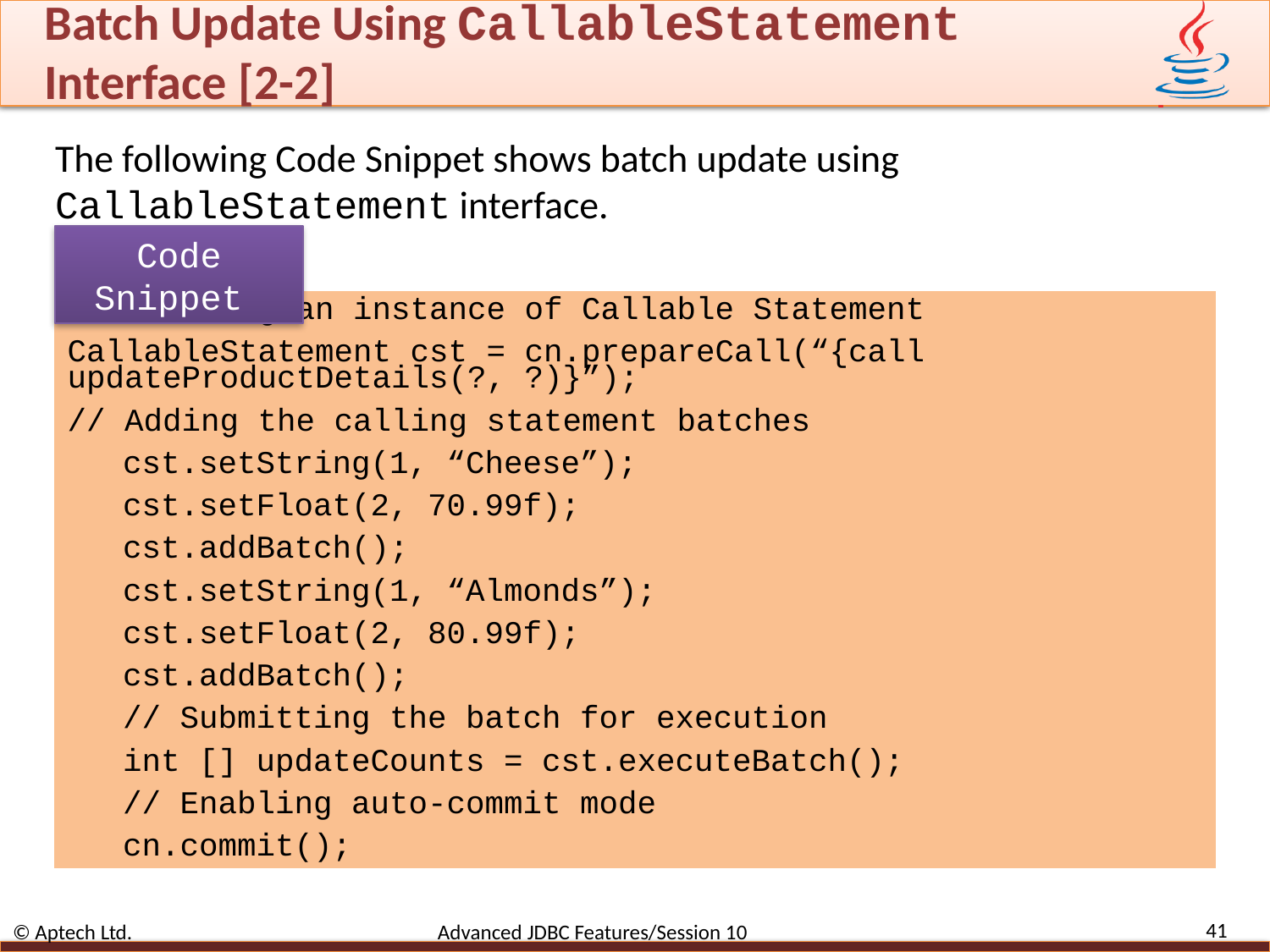

# Batch Update Using CallableStatement Interface [2-2]
The following Code Snippet shows batch update using CallableStatement interface.
Code Snippet
// Creating an instance of Callable Statement
CallableStatement cst = cn.prepareCall(“{call updateProductDetails(?, ?)}”);
// Adding the calling statement batches
cst.setString(1, “Cheese”);
cst.setFloat(2, 70.99f);
cst.addBatch();
cst.setString(1, “Almonds”);
cst.setFloat(2, 80.99f);
cst.addBatch();
// Submitting the batch for execution
int [] updateCounts = cst.executeBatch();
// Enabling auto-commit mode
cn.commit();
41
© Aptech Ltd.                                                               Advanced JDBC Features/Session 10